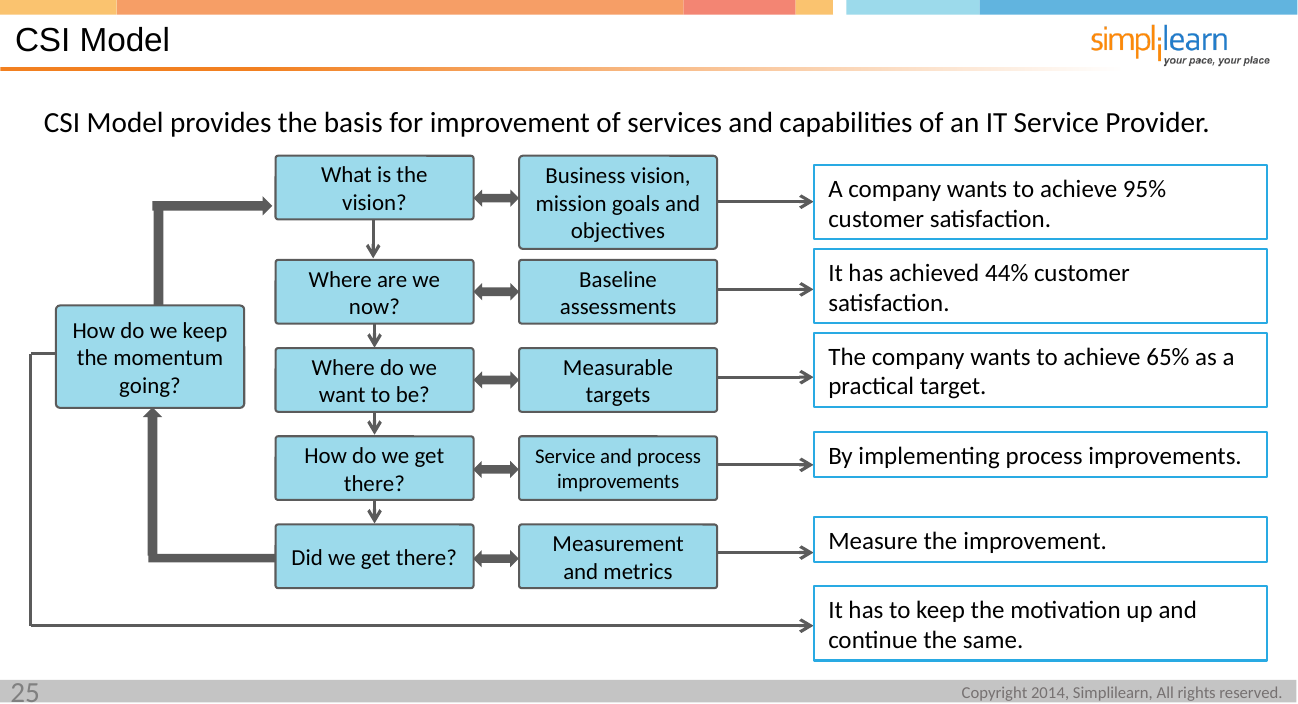

CSI Model
CSI Model provides the basis for improvement of services and capabilities of an IT Service Provider.

What is the vision?
Business vision, mission goals and objectives
A company wants to achieve 95% customer satisfaction.

It has achieved 44% customer satisfaction.

Where are we now?
Baseline assessments

How do we keep the momentum going?
The company wants to achieve 65% as a practical target.
Where do we want to be?
Measurable targets

By implementing process improvements.
How do we get there?
Service and process improvements

Measure the improvement.
Did we get there?
Measurement and metrics

It has to keep the motivation up and continue the same.